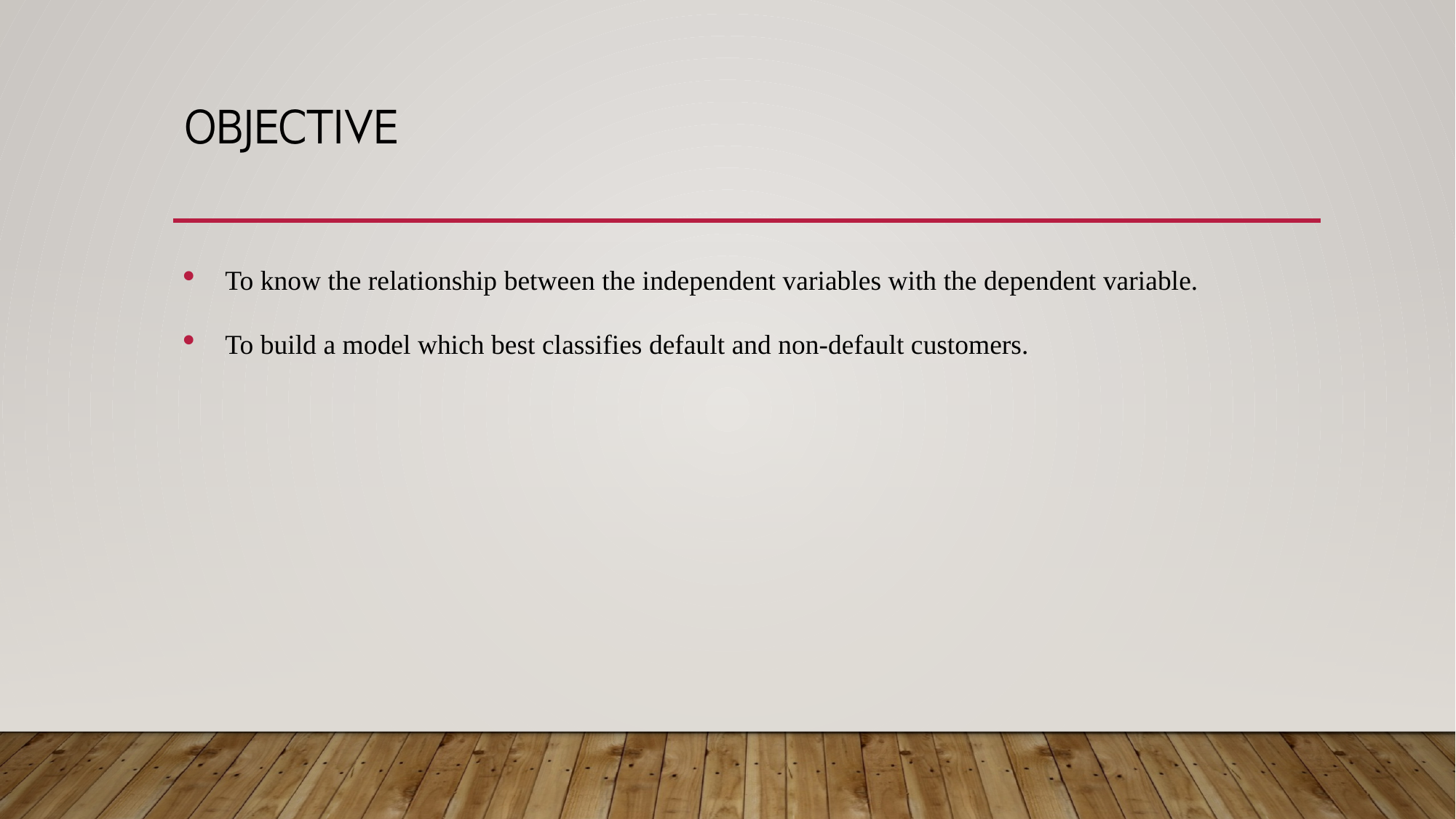

# objective
To know the relationship between the independent variables with the dependent variable.
To build a model which best classifies default and non-default customers.